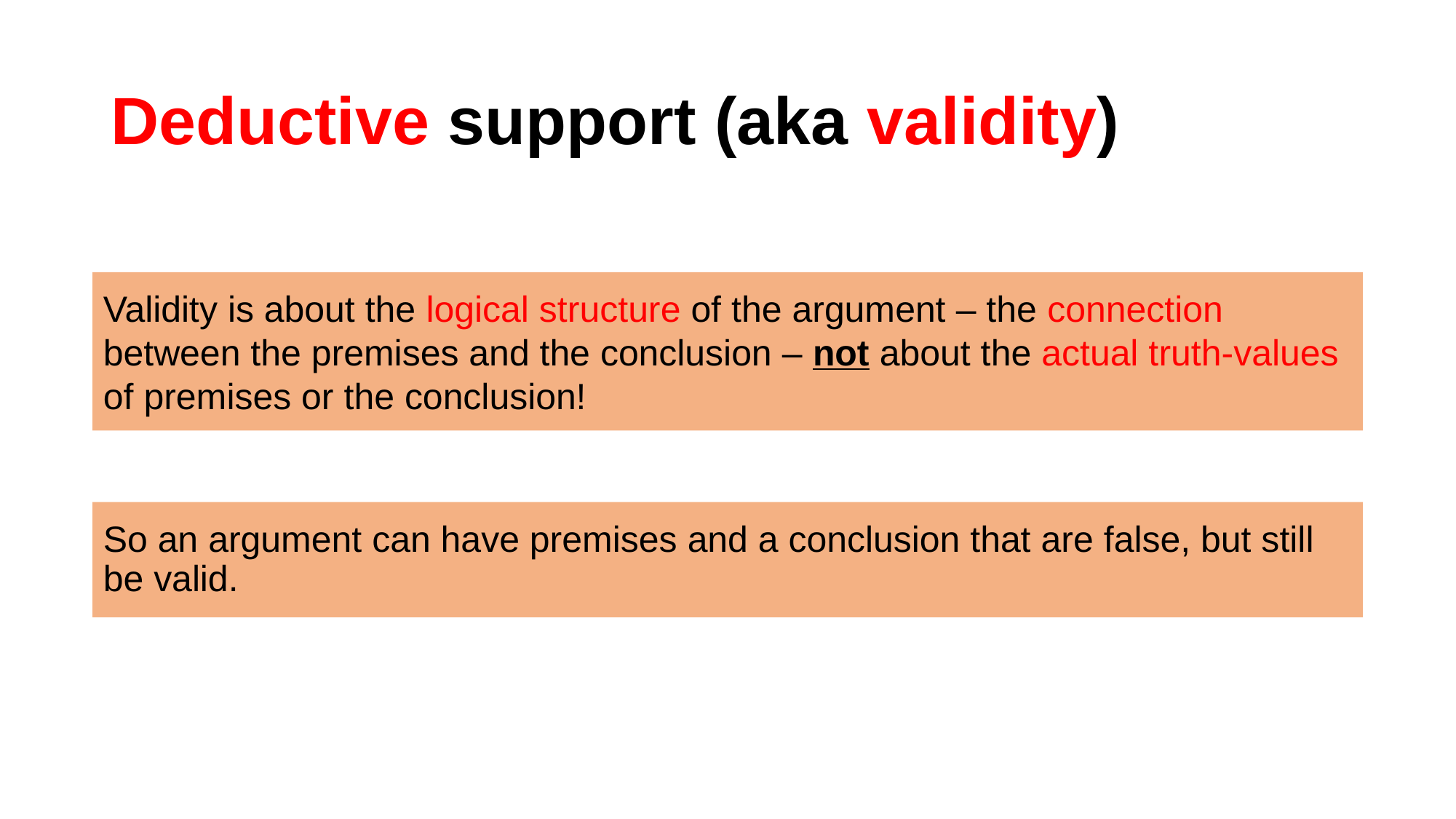

# Deductive support (aka validity)
Validity is about the logical structure of the argument – the connection between the premises and the conclusion – not about the actual truth-values of premises or the conclusion!
So an argument can have premises and a conclusion that are false, but still be valid.